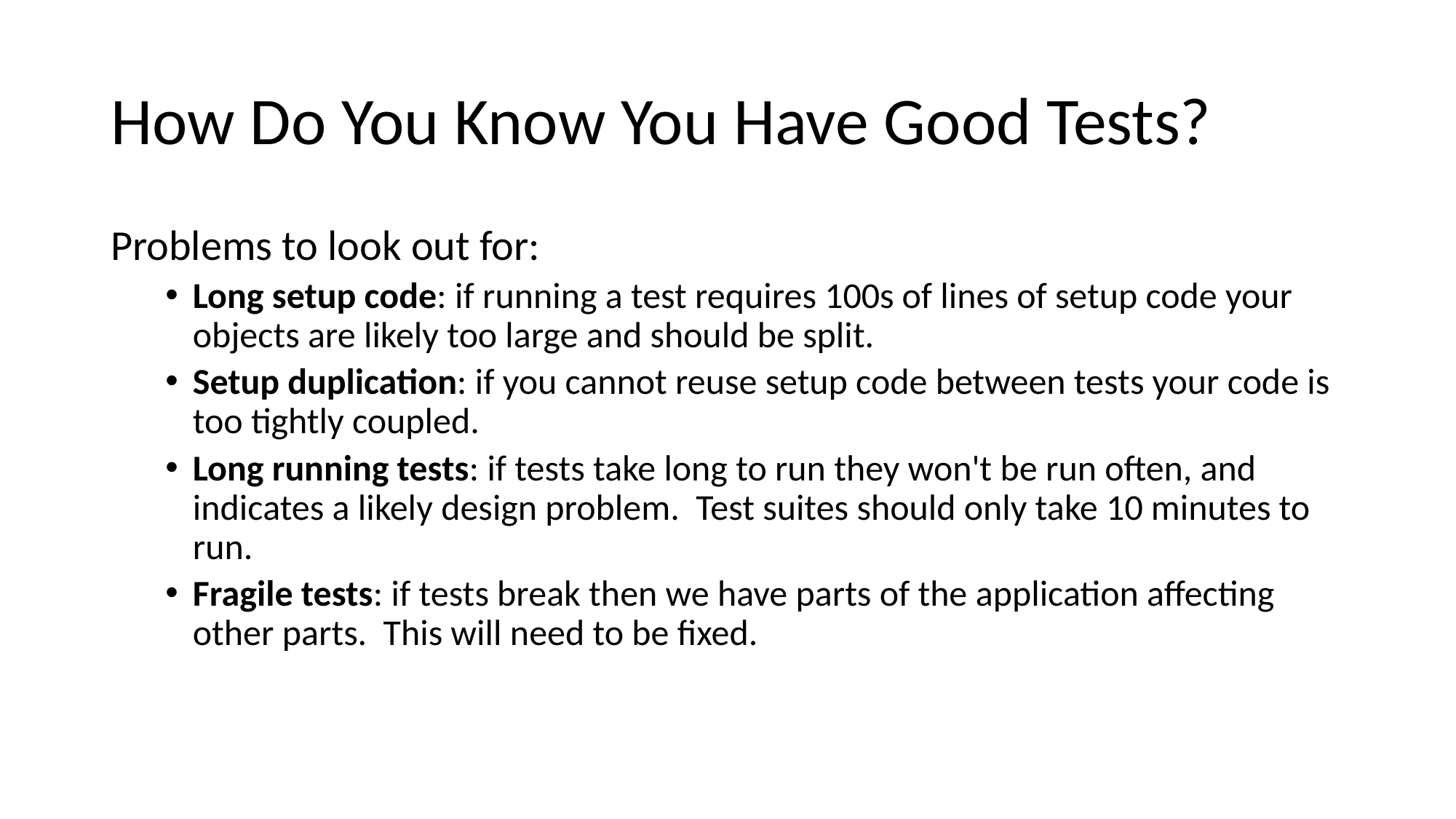

# How Do You Know You Have Good Tests?
Problems to look out for:
Long setup code: if running a test requires 100s of lines of setup code your objects are likely too large and should be split.
Setup duplication: if you cannot reuse setup code between tests your code is too tightly coupled.
Long running tests: if tests take long to run they won't be run often, and indicates a likely design problem.  Test suites should only take 10 minutes to run.
Fragile tests: if tests break then we have parts of the application affecting other parts.  This will need to be fixed.